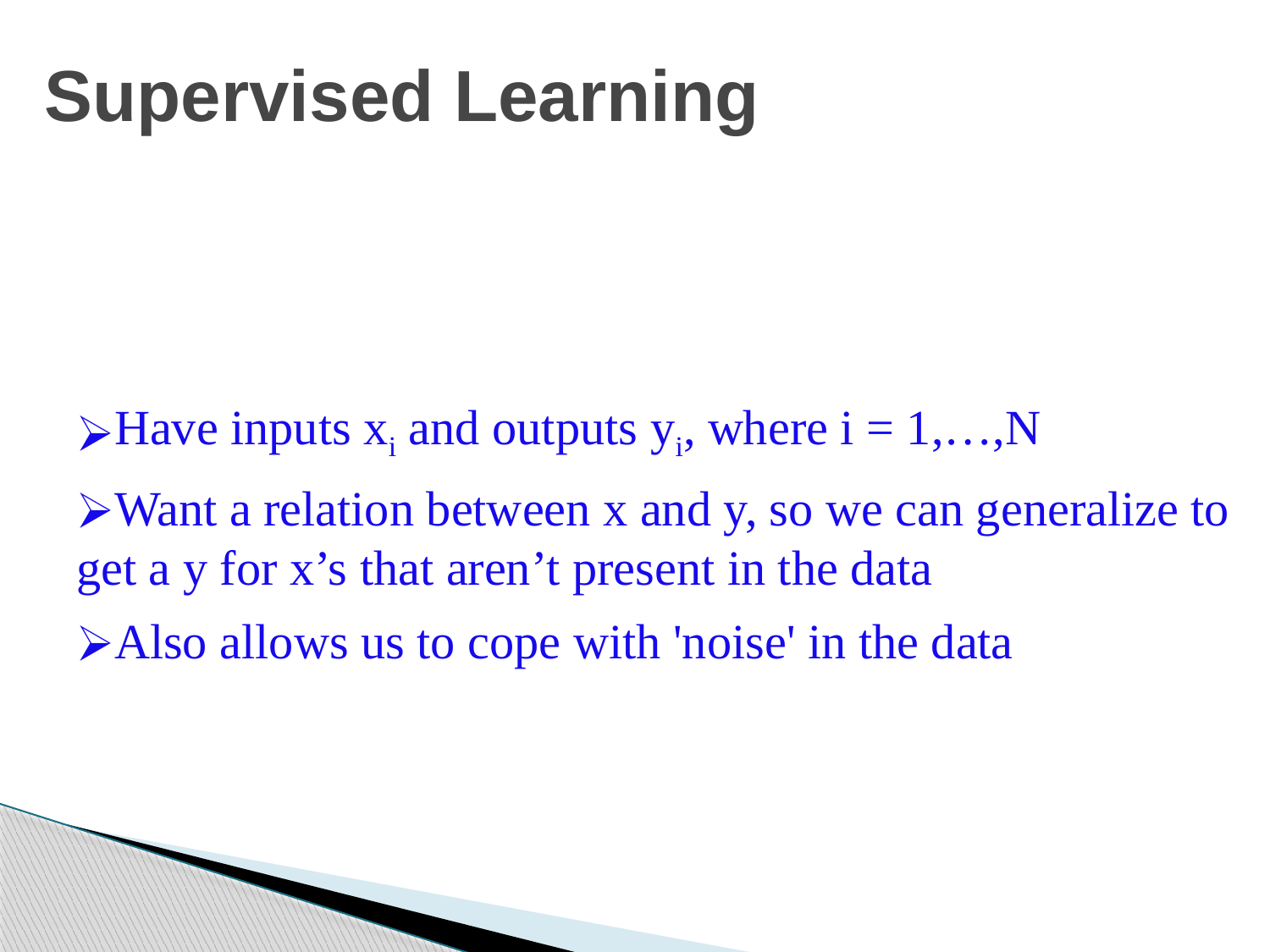

Supervised Learning
Have inputs xi and outputs yi, where i = 1,…,N
Want a relation between x and y, so we can generalize to get a y for x’s that aren’t present in the data
Also allows us to cope with 'noise' in the data